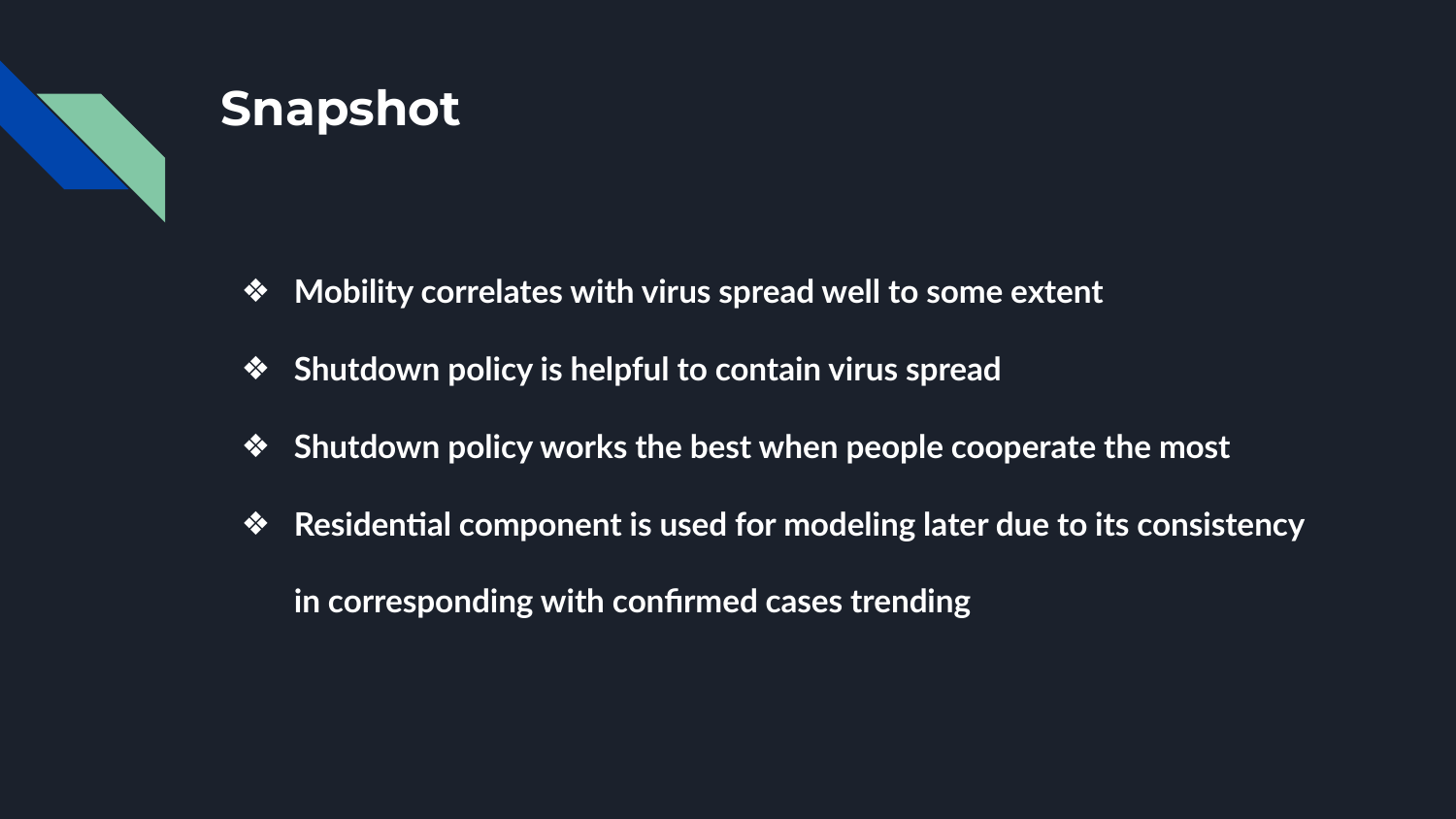

# Snapshot
Mobility correlates with virus spread well to some extent
Shutdown policy is helpful to contain virus spread
Shutdown policy works the best when people cooperate the most
Residential component is used for modeling later due to its consistency in corresponding with confirmed cases trending